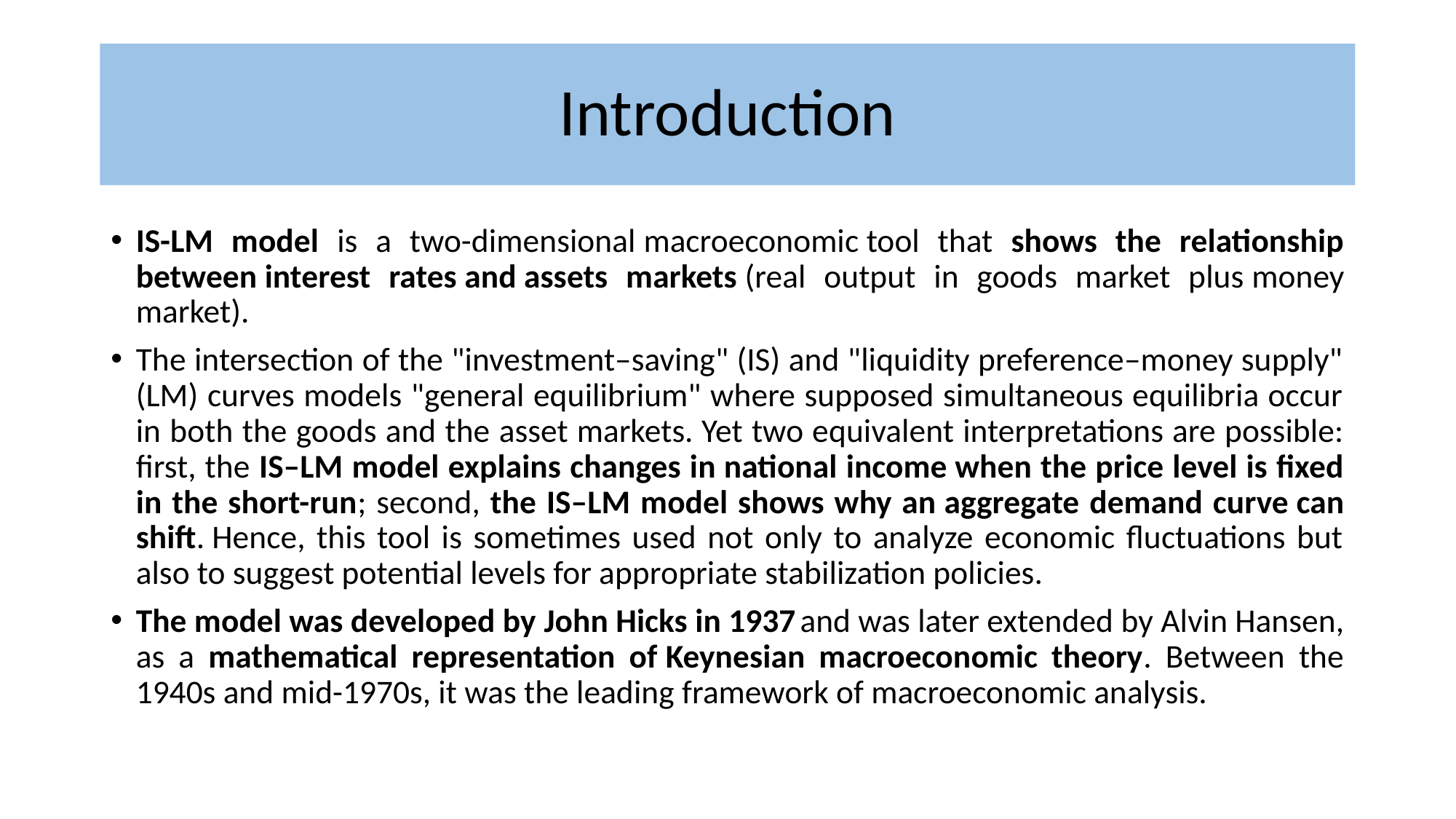

# Introduction
IS-LM model is a two-dimensional macroeconomic tool that shows the relationship between interest rates and assets markets (real output in goods market plus money market).
The intersection of the "investment–saving" (IS) and "liquidity preference–money supply" (LM) curves models "general equilibrium" where supposed simultaneous equilibria occur in both the goods and the asset markets. Yet two equivalent interpretations are possible: first, the IS–LM model explains changes in national income when the price level is fixed in the short-run; second, the IS–LM model shows why an aggregate demand curve can shift. Hence, this tool is sometimes used not only to analyze economic fluctuations but also to suggest potential levels for appropriate stabilization policies.
The model was developed by John Hicks in 1937 and was later extended by Alvin Hansen, as a mathematical representation of Keynesian macroeconomic theory. Between the 1940s and mid-1970s, it was the leading framework of macroeconomic analysis.